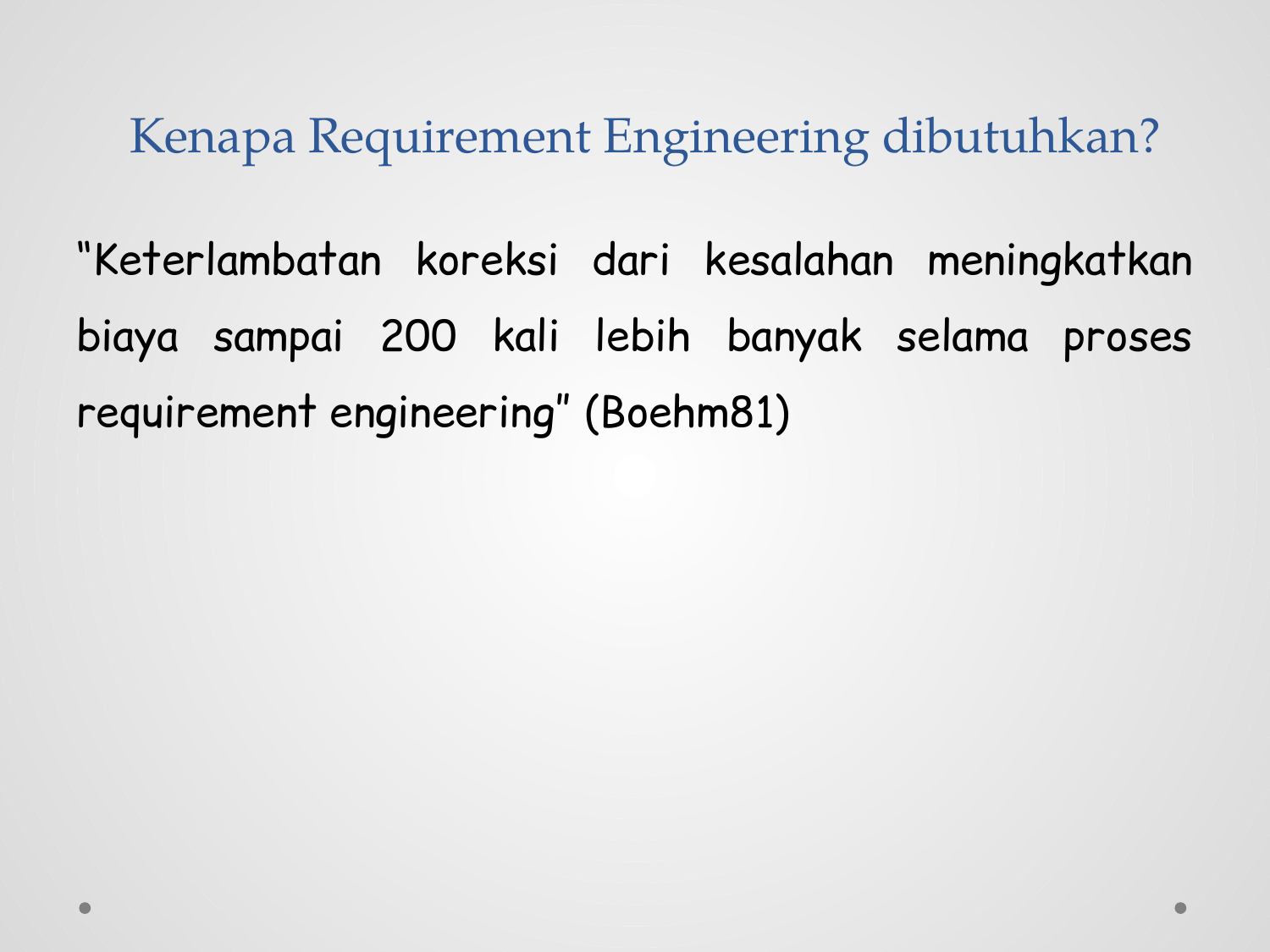

# Kenapa Requirement Engineering dibutuhkan?
“Keterlambatan koreksi dari kesalahan meningkatkan biaya sampai 200 kali lebih banyak selama proses requirement engineering” (Boehm81)